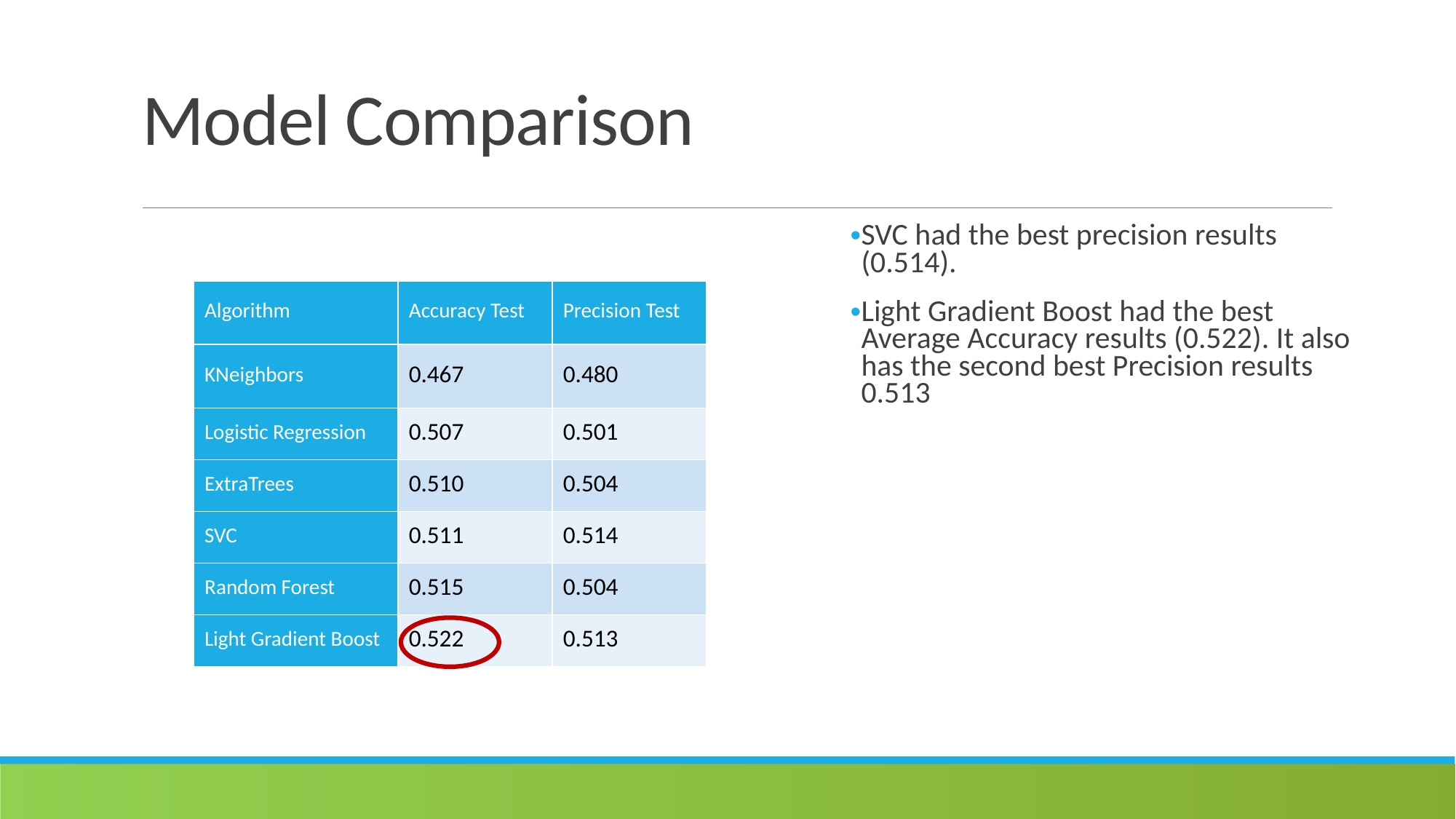

# Model Comparison
SVC had the best precision results (0.514).
Light Gradient Boost had the best Average Accuracy results (0.522). It also has the second best Precision results 0.513

| Algorithm | Accuracy Test | Precision Test |
| --- | --- | --- |
| KNeighbors | 0.467 | 0.480 |
| Logistic Regression | 0.507 | 0.501 |
| ExtraTrees | 0.510 | 0.504 |
| SVC | 0.511 | 0.514 |
| Random Forest | 0.515 | 0.504 |
| Light Gradient Boost | 0.522 | 0.513 |